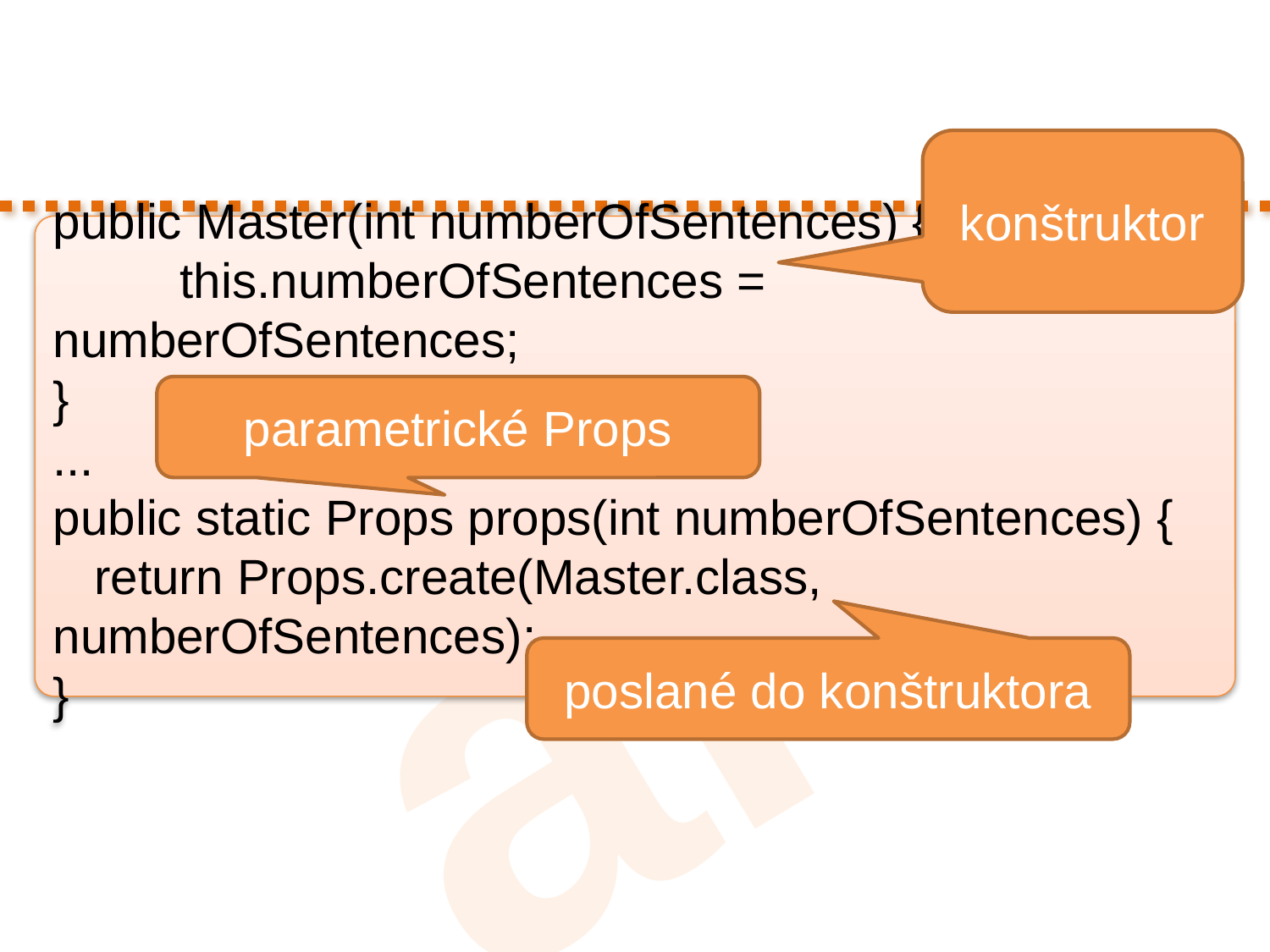

konštruktor
public Master(int numberOfSentences) {
	this.numberOfSentences = numberOfSentences;
}
...
public static Props props(int numberOfSentences) {
   return Props.create(Master.class, numberOfSentences);
}
parametrické Props
poslané do konštruktora